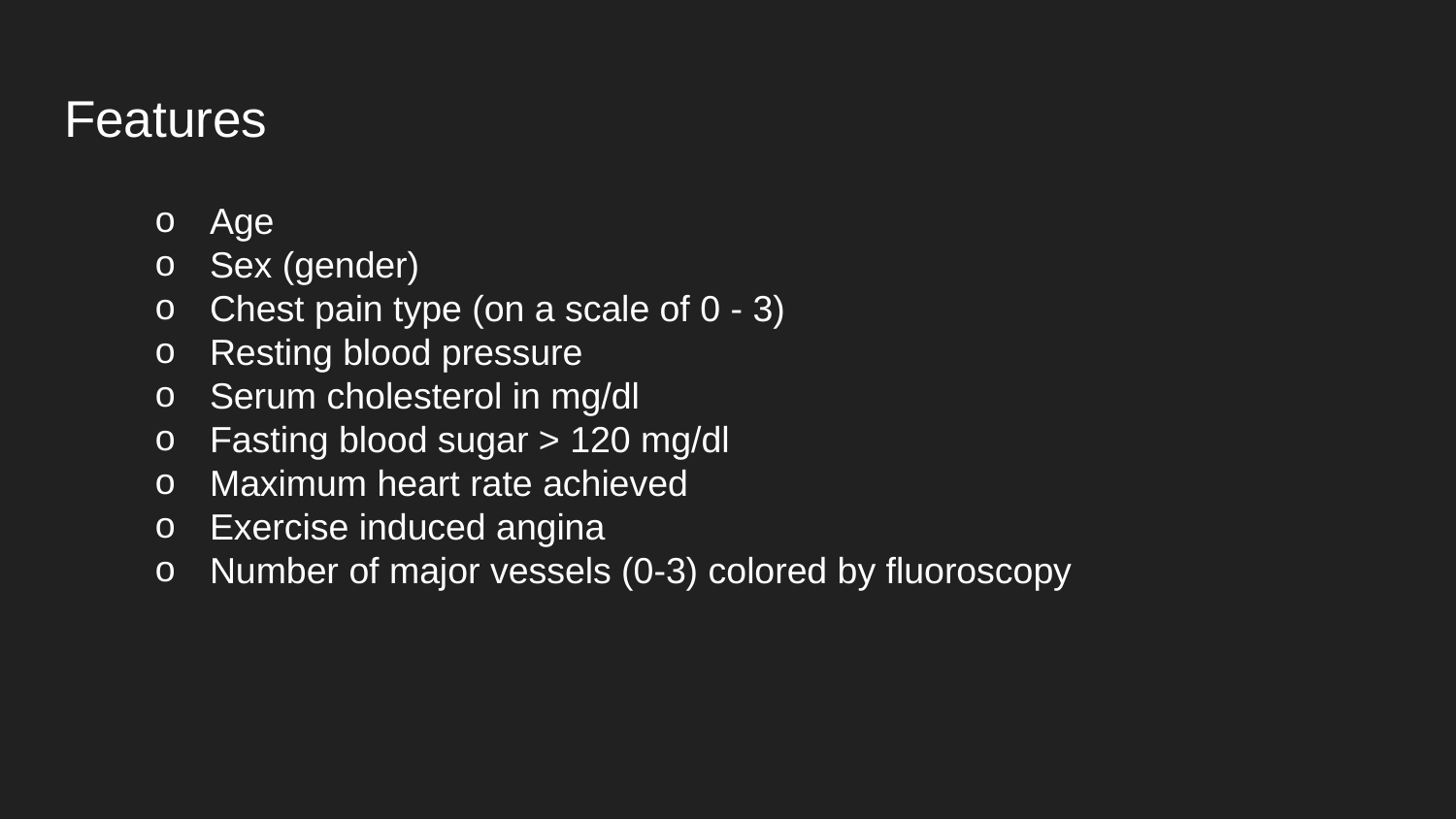

# Features
Age
Sex (gender)
Chest pain type (on a scale of 0 - 3)
Resting blood pressure
Serum cholesterol in mg/dl
Fasting blood sugar > 120 mg/dl
Maximum heart rate achieved
Exercise induced angina
Number of major vessels (0-3) colored by fluoroscopy